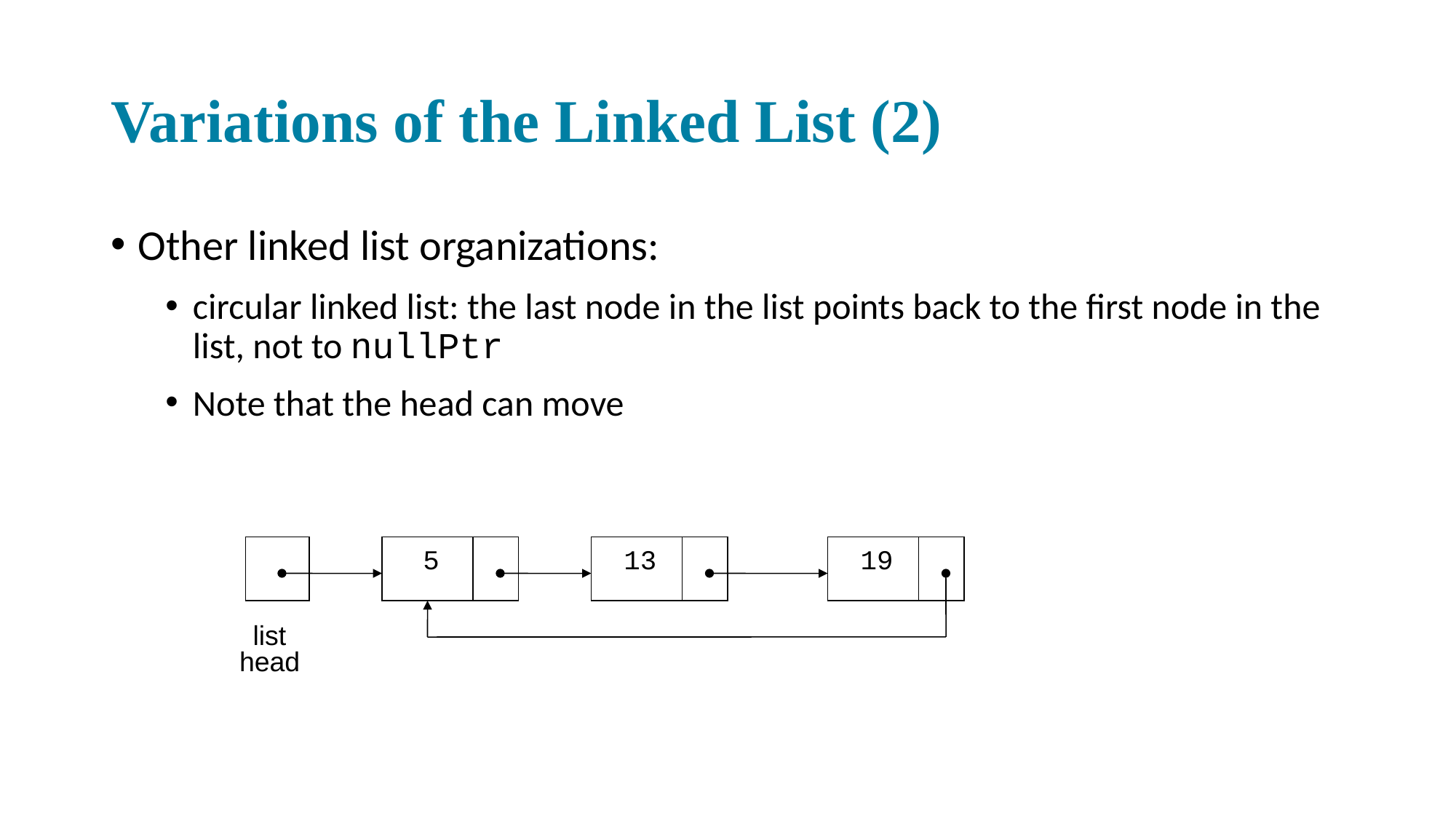

# Variations of the Linked List (2)
Other linked list organizations:
circular linked list: the last node in the list points back to the first node in the list, not to nullPtr
Note that the head can move

5

13

19

list
head